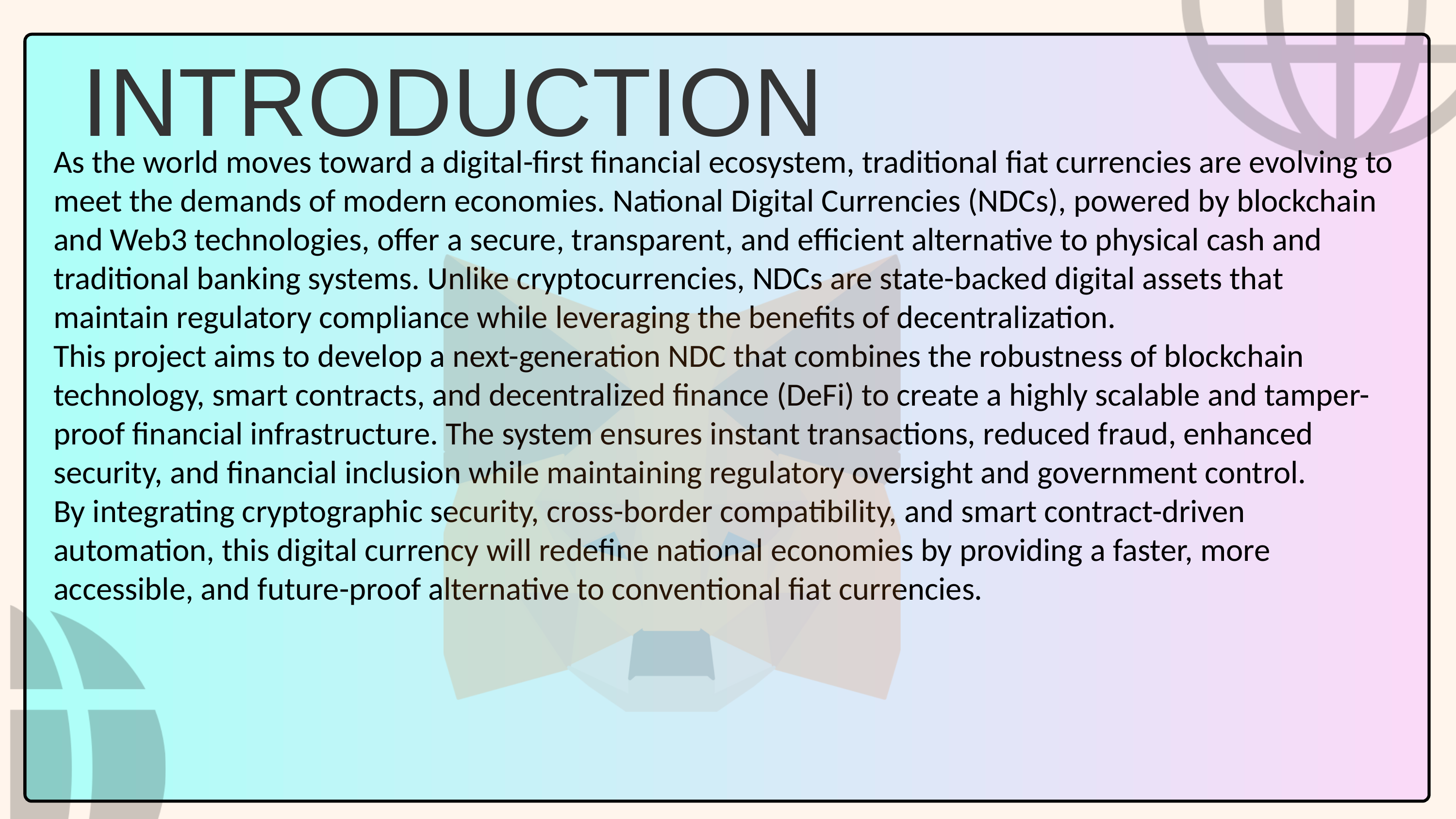

INTRODUCTION
As the world moves toward a digital-first financial ecosystem, traditional fiat currencies are evolving to meet the demands of modern economies. National Digital Currencies (NDCs), powered by blockchain and Web3 technologies, offer a secure, transparent, and efficient alternative to physical cash and traditional banking systems. Unlike cryptocurrencies, NDCs are state-backed digital assets that maintain regulatory compliance while leveraging the benefits of decentralization.
This project aims to develop a next-generation NDC that combines the robustness of blockchain technology, smart contracts, and decentralized finance (DeFi) to create a highly scalable and tamper-proof financial infrastructure. The system ensures instant transactions, reduced fraud, enhanced security, and financial inclusion while maintaining regulatory oversight and government control.
By integrating cryptographic security, cross-border compatibility, and smart contract-driven automation, this digital currency will redefine national economies by providing a faster, more accessible, and future-proof alternative to conventional fiat currencies.